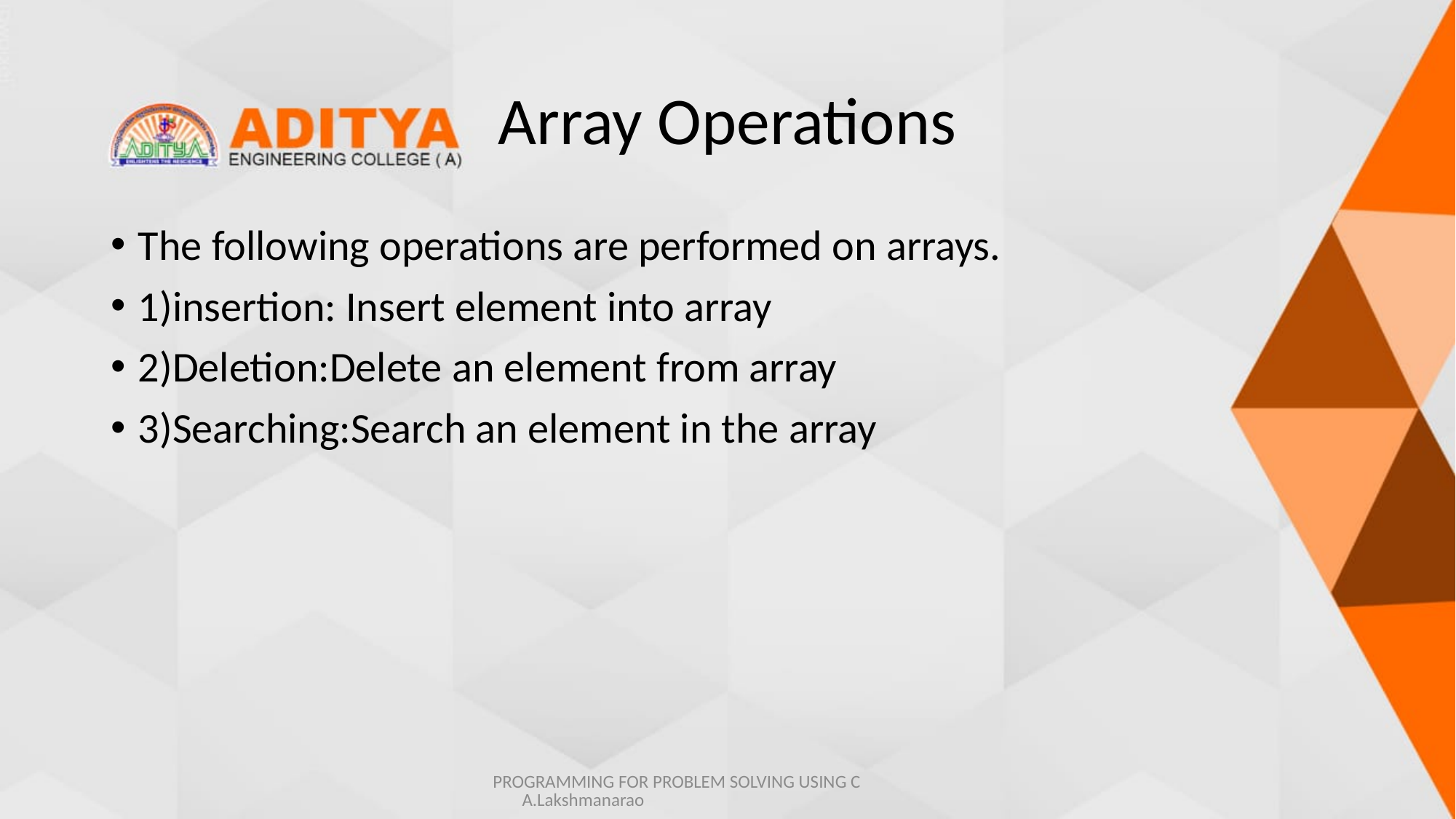

# Array Operations
The following operations are performed on arrays.
1)insertion: Insert element into array
2)Deletion:Delete an element from array
3)Searching:Search an element in the array
PROGRAMMING FOR PROBLEM SOLVING USING C                               A.Lakshmanarao